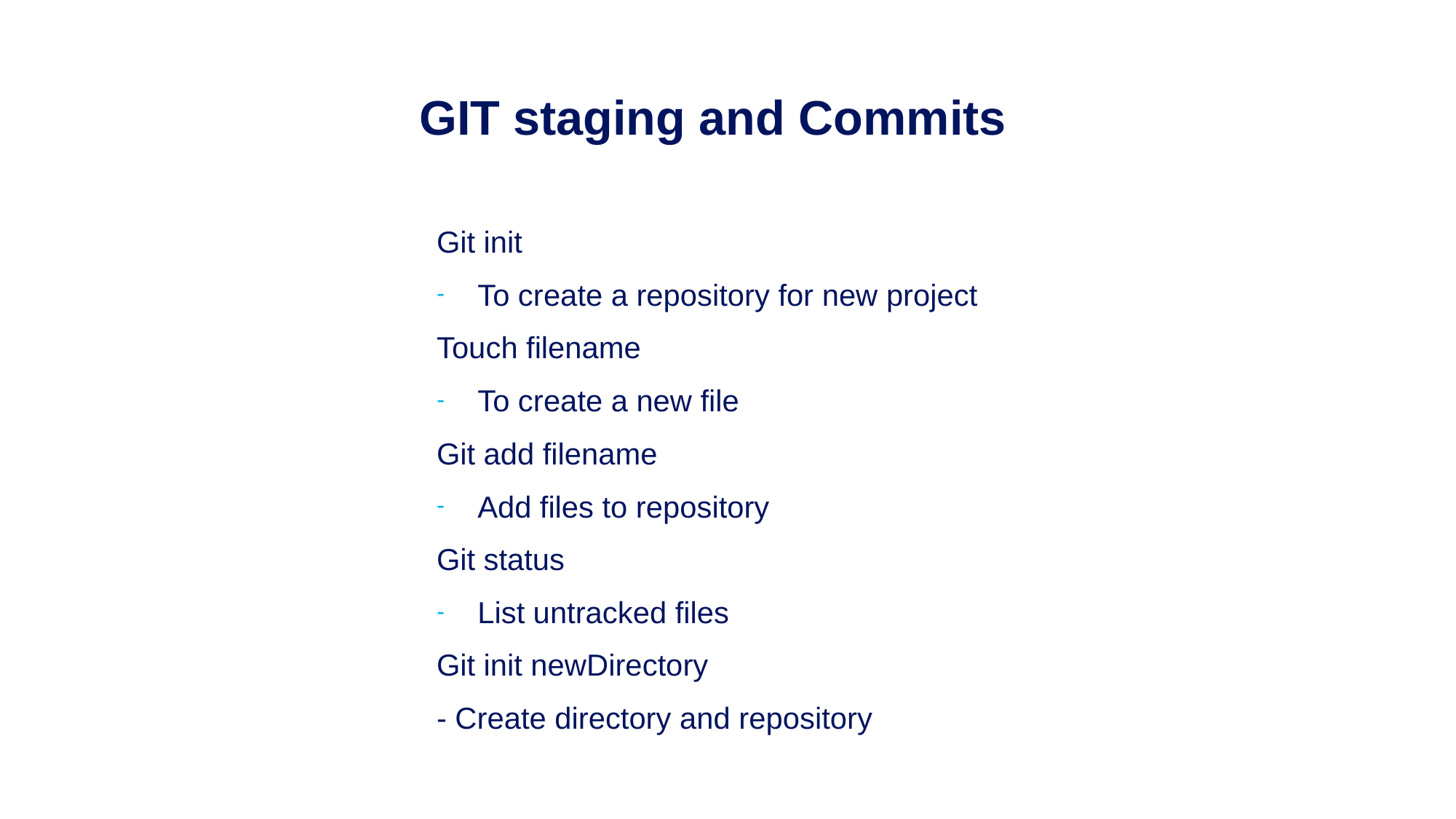

GIT staging and Commits
Git init
To create a repository for new project
Touch filename
To create a new file
Git add filename
Add files to repository
Git status
List untracked files
Git init newDirectory
- Create directory and repository